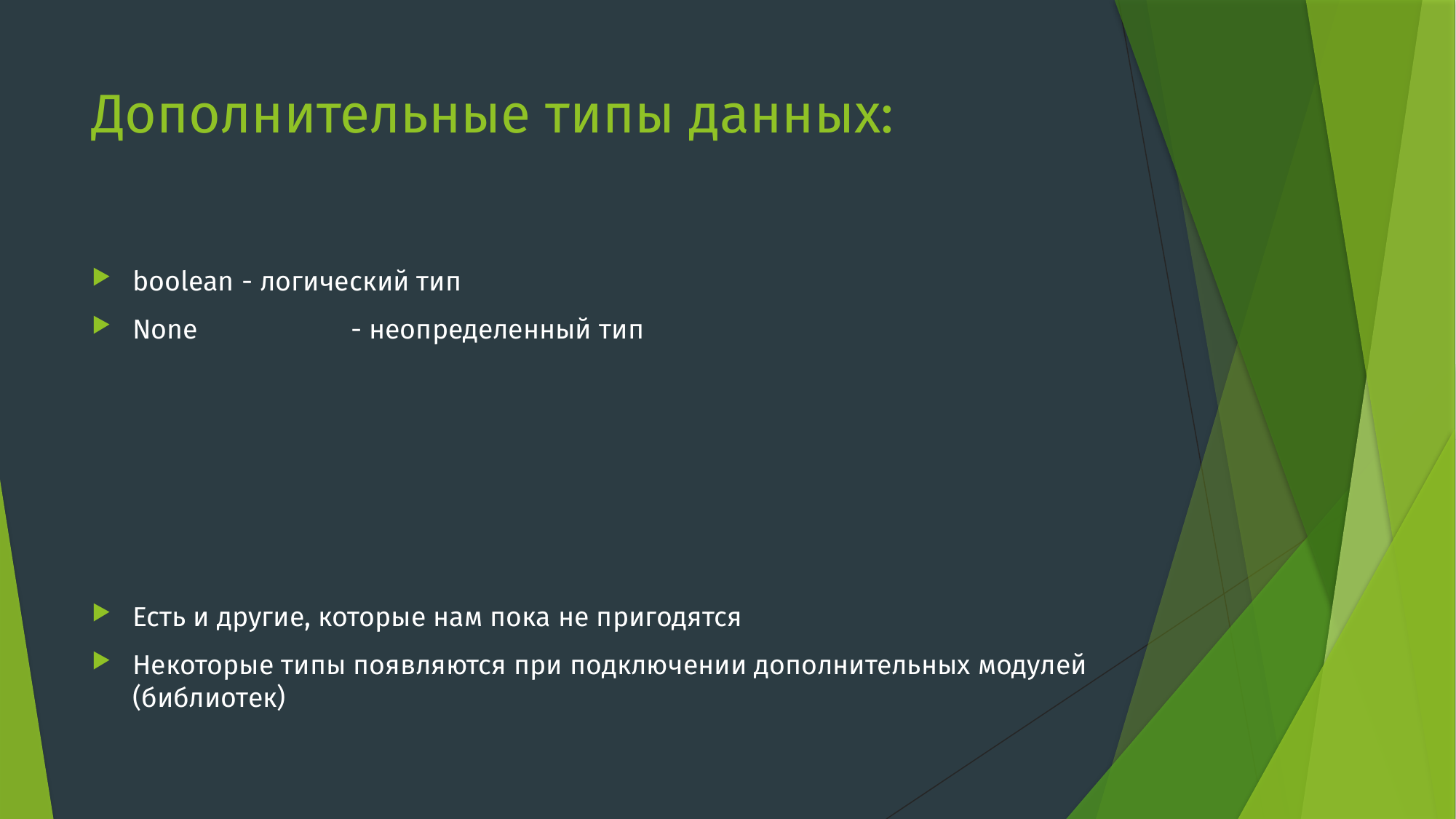

# Дополнительные типы данных:
boolean	- логический тип
None		- неопределенный тип

Есть и другие, которые нам пока не пригодятся
Некоторые типы появляются при подключении дополнительных модулей (библиотек)